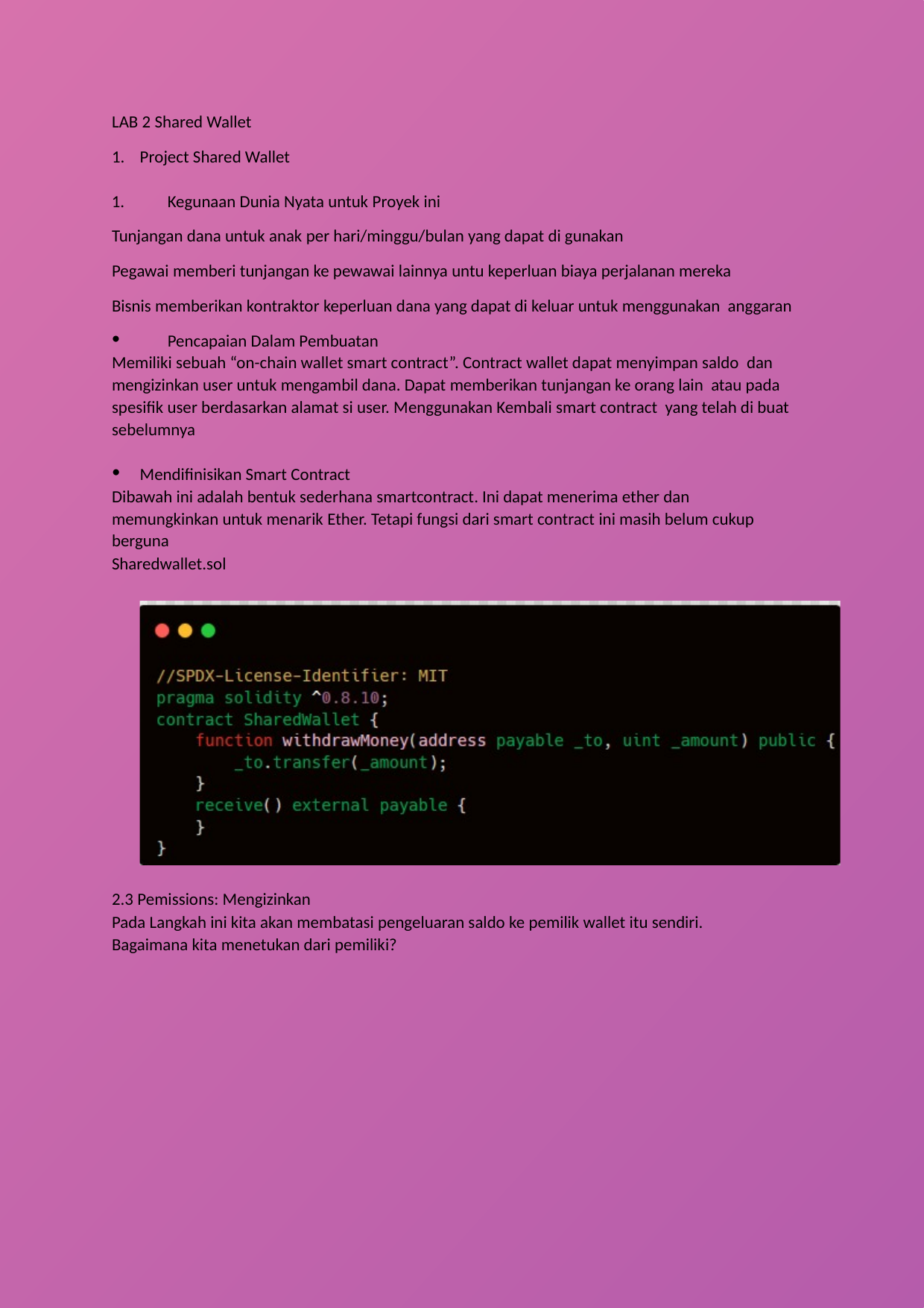

LAB 2 Shared Wallet
Project Shared Wallet

Kegunaan Dunia Nyata untuk Proyek ini
Tunjangan dana untuk anak per hari/minggu/bulan yang dapat di gunakan
Pegawai memberi tunjangan ke pewawai lainnya untu keperluan biaya perjalanan mereka
Bisnis memberikan kontraktor keperluan dana yang dapat di keluar untuk menggunakan  anggaran
Pencapaian Dalam Pembuatan
Memiliki sebuah “on-chain wallet smart contract”. Contract wallet dapat menyimpan saldo  dan mengizinkan user untuk mengambil dana. Dapat memberikan tunjangan ke orang lain  atau pada spesifik user berdasarkan alamat si user. Menggunakan Kembali smart contract  yang telah di buat sebelumnya

Mendifinisikan Smart Contract
Dibawah ini adalah bentuk sederhana smartcontract. Ini dapat menerima ether dan  memungkinkan untuk menarik Ether. Tetapi fungsi dari smart contract ini masih belum cukup  berguna
Sharedwallet.sol

2.3 Pemissions: Mengizinkan
Pada Langkah ini kita akan membatasi pengeluaran saldo ke pemilik wallet itu sendiri.  Bagaimana kita menetukan dari pemiliki?